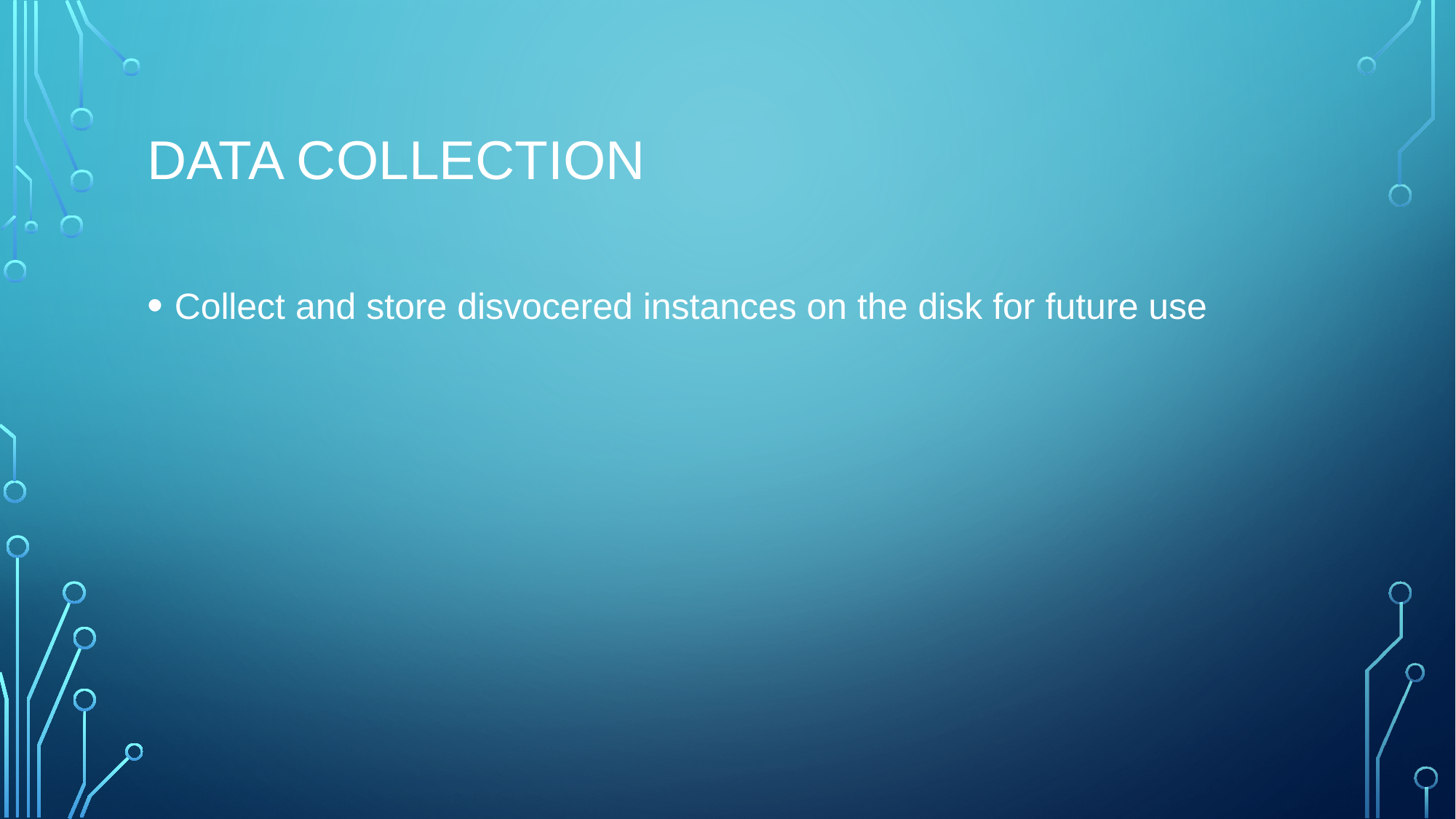

# Data collection
Collect and store disvocered instances on the disk for future use